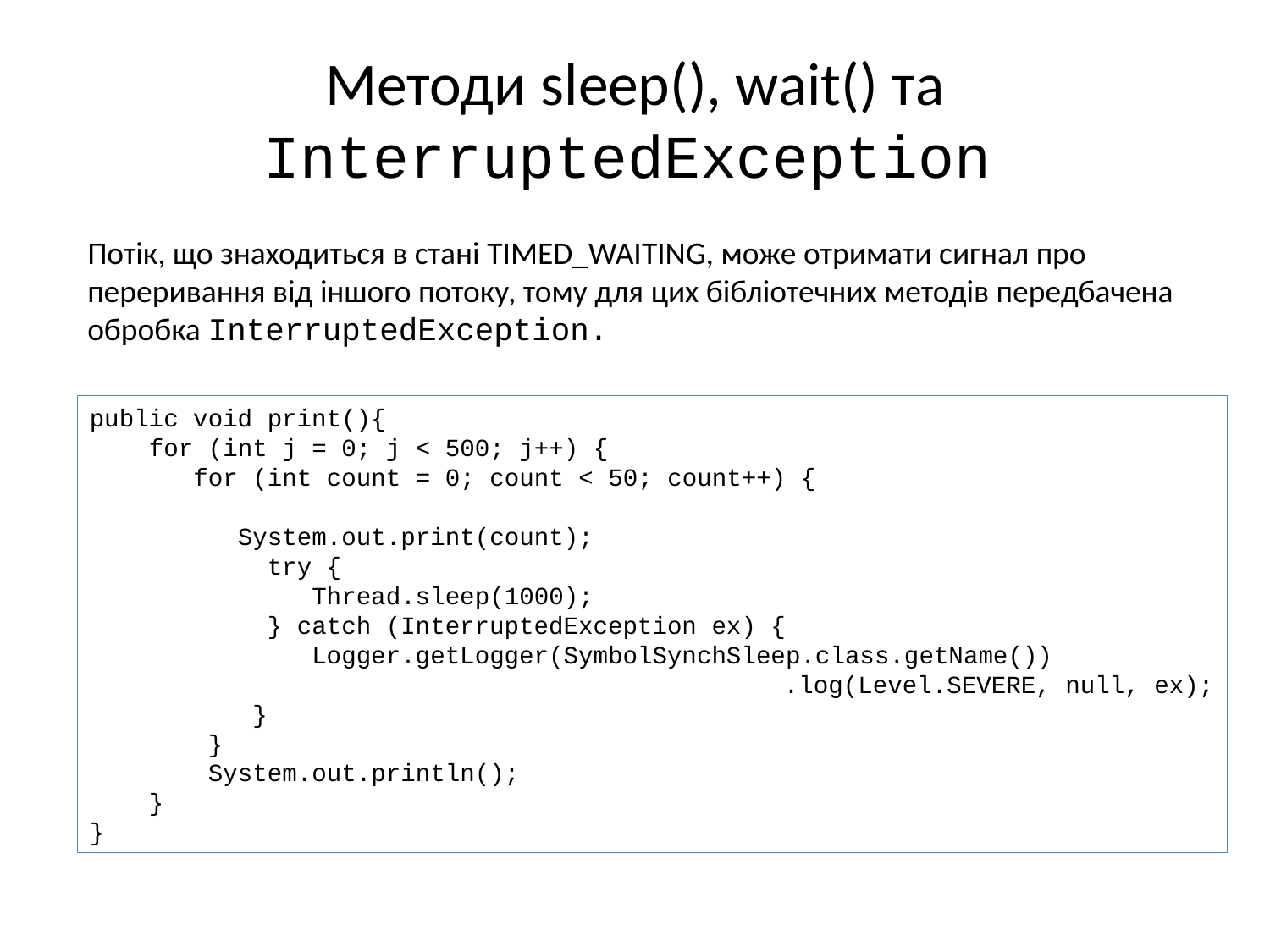

# Методи sleep(), wait() та InterruptedException
Потік, що знаходиться в стані TIMED_WAITING, може отримати сигнал про переривання від іншого потоку, тому для цих бібліотечних методів передбачена обробка InterruptedException.
public void print(){
    for (int j = 0; j < 500; j++) {
       for (int count = 0; count < 50; count++) {

          System.out.print(count);
            try {
               Thread.sleep(1000);
            } catch (InterruptedException ex) {
               Logger.getLogger(SymbolSynchSleep.class.getName())
					    .log(Level.SEVERE, null, ex);
           }
        }
        System.out.println();
    }
}